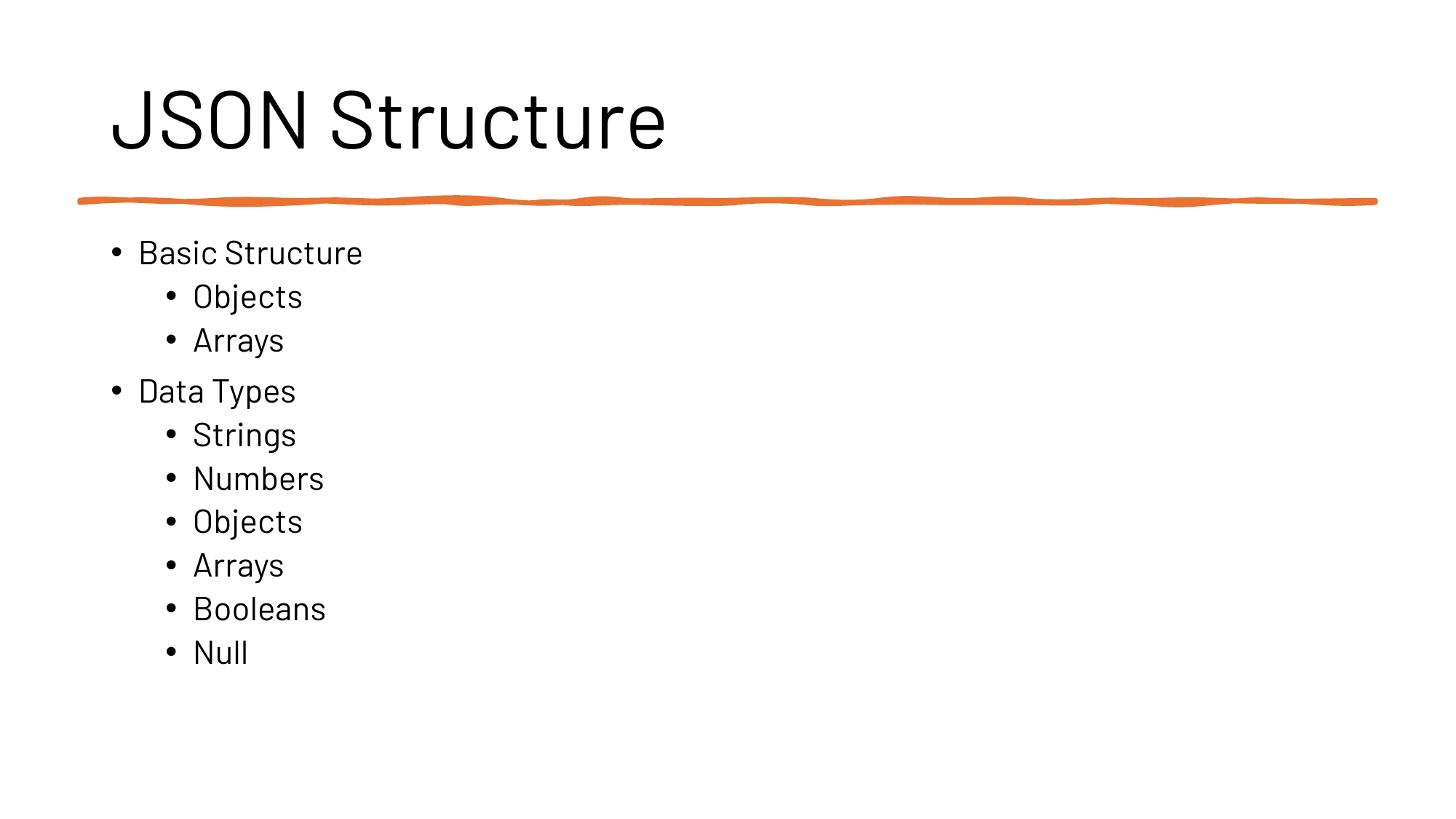

# JSON Structure

Basic Structure
Objects
Arrays
Data Types
Strings
Numbers
Objects
Arrays
Booleans
Null